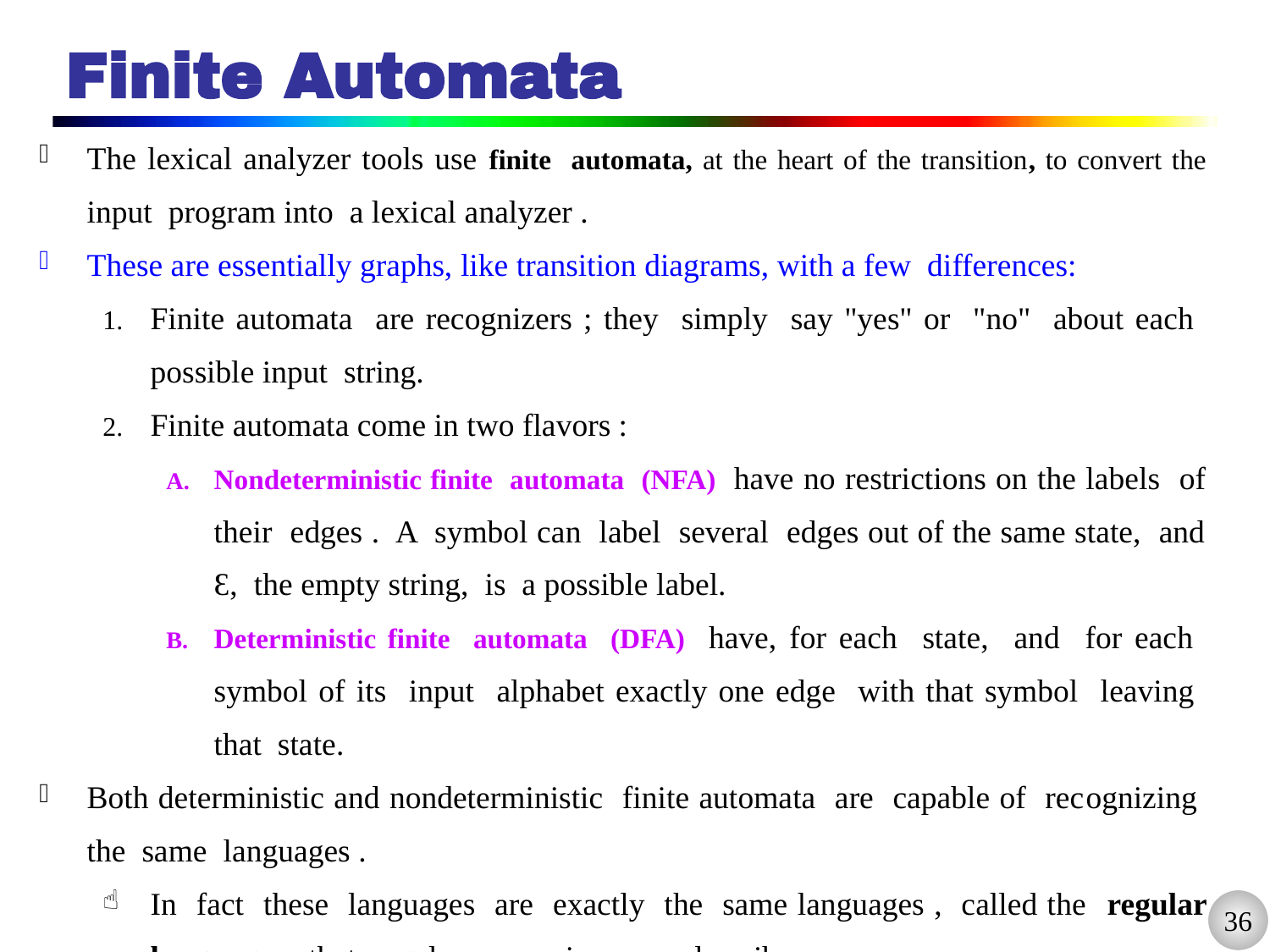

# Finite Automata
The lexical analyzer tools use finite  automata, at the heart of the transition, to convert the input  program into  a lexical analyzer .
These are essentially graphs, like transition diagrams, with a few  differences:
Finite automata  are recognizers ; they  simply  say "yes" or  "no"  about each  possible input  string.
Finite automata come in two flavors :
Nondeterministic finite  automata  (NFA)  have no restrictions on the labels  of their  edges .  A  symbol can  label  several  edges out of the same state,  and Ɛ,  the empty string,  is  a possible label.
Deterministic finite  automata  (DFA)  have, for each  state,  and  for each  symbol of its  input  alphabet exactly one edge  with that symbol  leaving  that  state.
Both deterministic and nondeterministic  finite automata  are  capable of  rec­ognizing  the  same  languages .
In  fact  these  languages  are  exactly  the  same languages ,  called the  regular languages,  that  regular expressions can  describe.